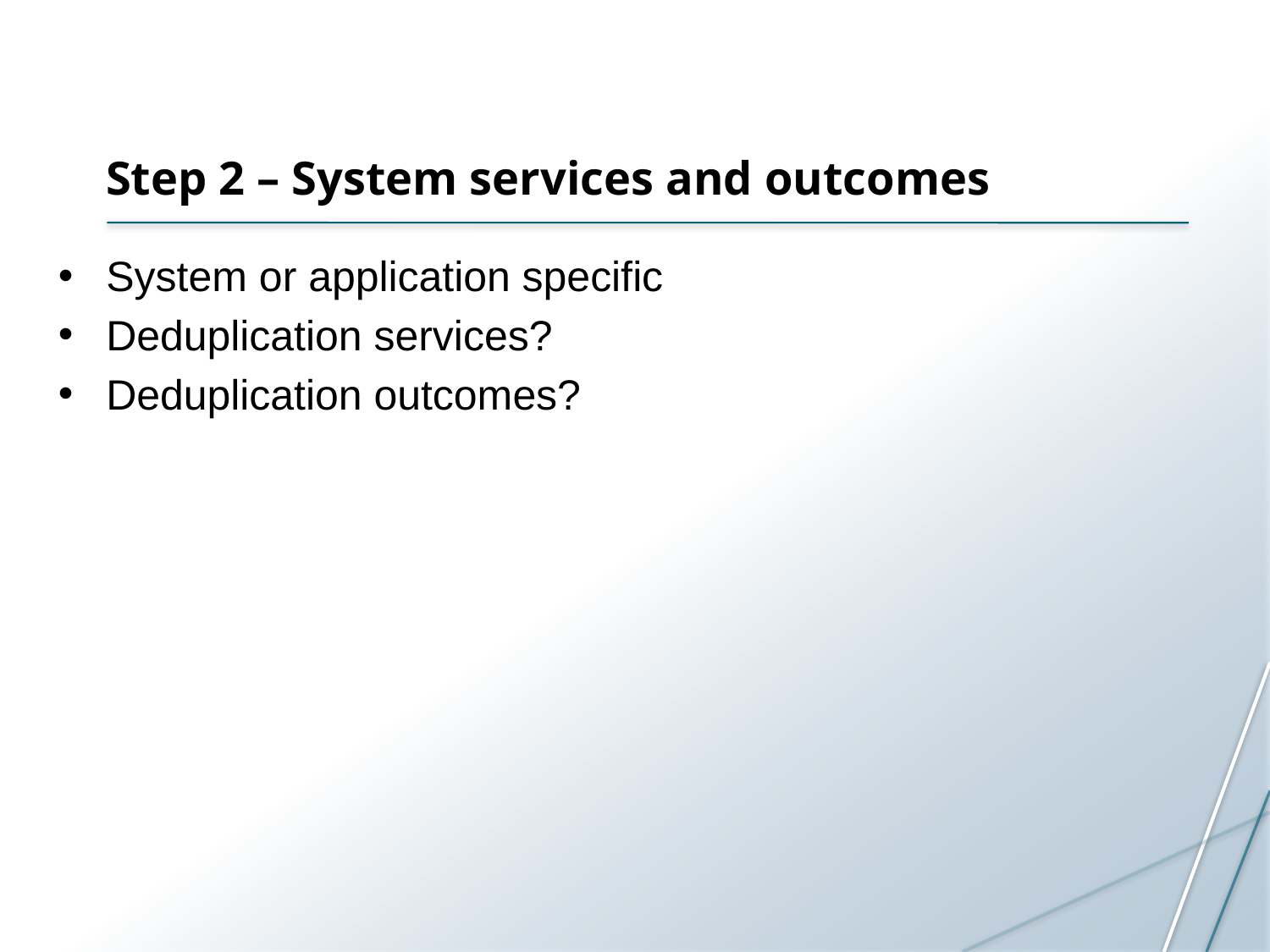

# Step 2 – System services and outcomes
System or application specific
Deduplication services?
Deduplication outcomes?